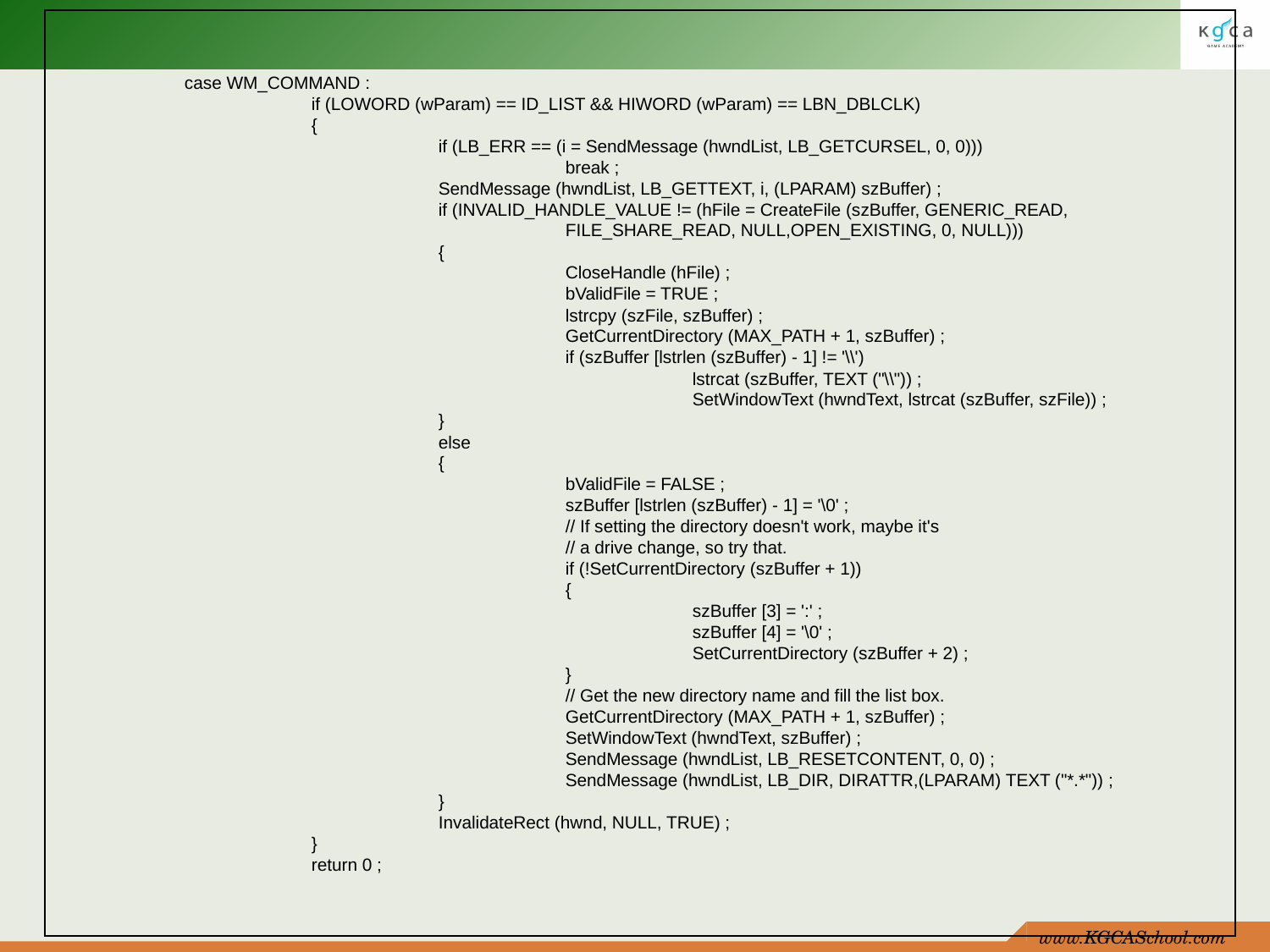

case WM_COMMAND :
		if (LOWORD (wParam) == ID_LIST && HIWORD (wParam) == LBN_DBLCLK)
		{
			if (LB_ERR == (i = SendMessage (hwndList, LB_GETCURSEL, 0, 0)))
				break ;
			SendMessage (hwndList, LB_GETTEXT, i, (LPARAM) szBuffer) ;
			if (INVALID_HANDLE_VALUE != (hFile = CreateFile (szBuffer, GENERIC_READ,
				FILE_SHARE_READ, NULL,OPEN_EXISTING, 0, NULL)))
			{
				CloseHandle (hFile) ;
				bValidFile = TRUE ;
				lstrcpy (szFile, szBuffer) ;
				GetCurrentDirectory (MAX_PATH + 1, szBuffer) ;
				if (szBuffer [lstrlen (szBuffer) - 1] != '\\')
					lstrcat (szBuffer, TEXT ("\\")) ;
					SetWindowText (hwndText, lstrcat (szBuffer, szFile)) ;
			}
			else
			{
				bValidFile = FALSE ;
				szBuffer [lstrlen (szBuffer) - 1] = '\0' ;
				// If setting the directory doesn't work, maybe it's
				// a drive change, so try that.
				if (!SetCurrentDirectory (szBuffer + 1))
				{
					szBuffer [3] = ':' ;
					szBuffer [4] = '\0' ;
					SetCurrentDirectory (szBuffer + 2) ;
				}
				// Get the new directory name and fill the list box.
				GetCurrentDirectory (MAX_PATH + 1, szBuffer) ;
				SetWindowText (hwndText, szBuffer) ;
				SendMessage (hwndList, LB_RESETCONTENT, 0, 0) ;
				SendMessage (hwndList, LB_DIR, DIRATTR,(LPARAM) TEXT ("*.*")) ;
			}
			InvalidateRect (hwnd, NULL, TRUE) ;
		}
		return 0 ;